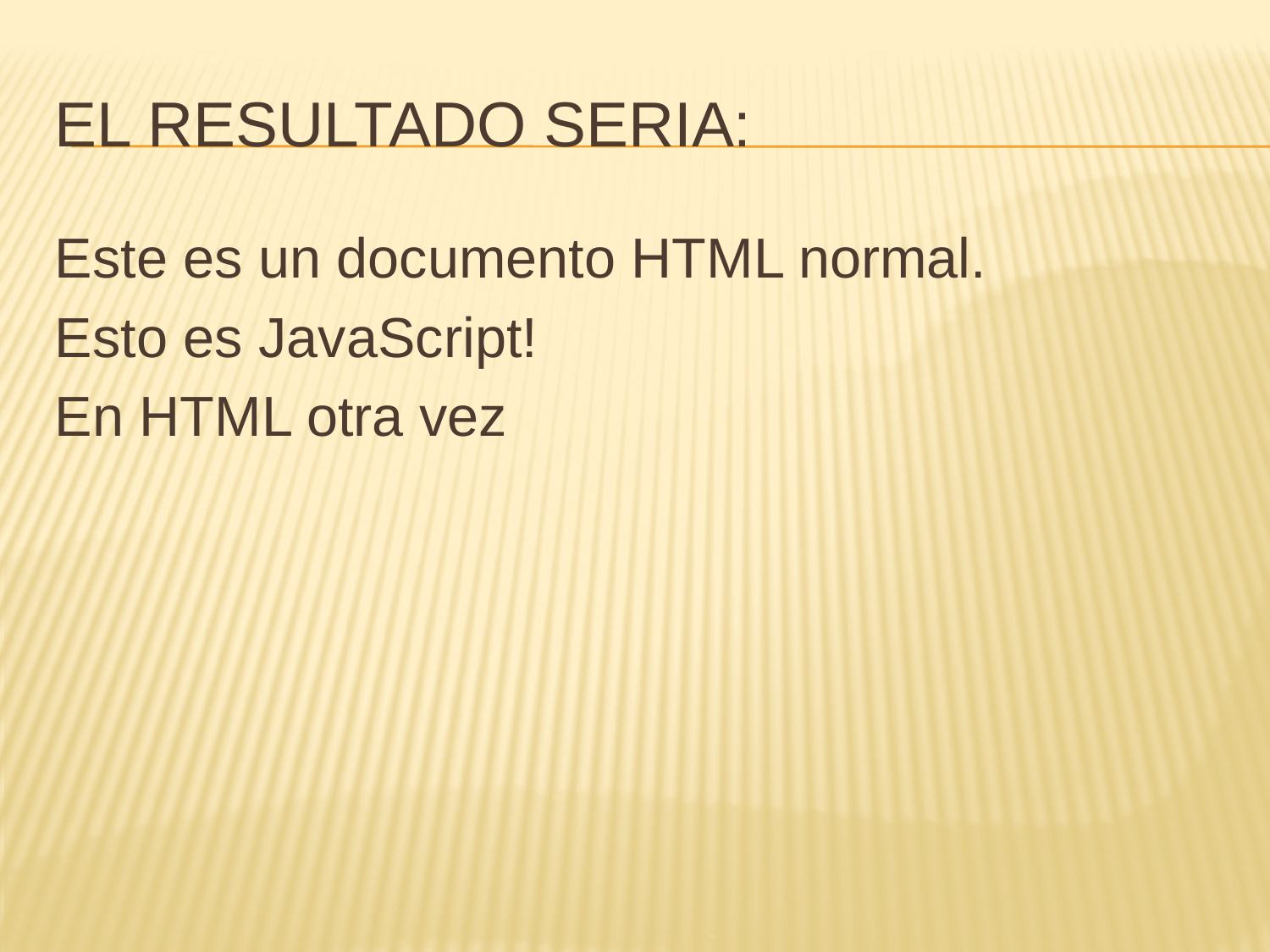

# El resultado seria:
Este es un documento HTML normal.
Esto es JavaScript!
En HTML otra vez